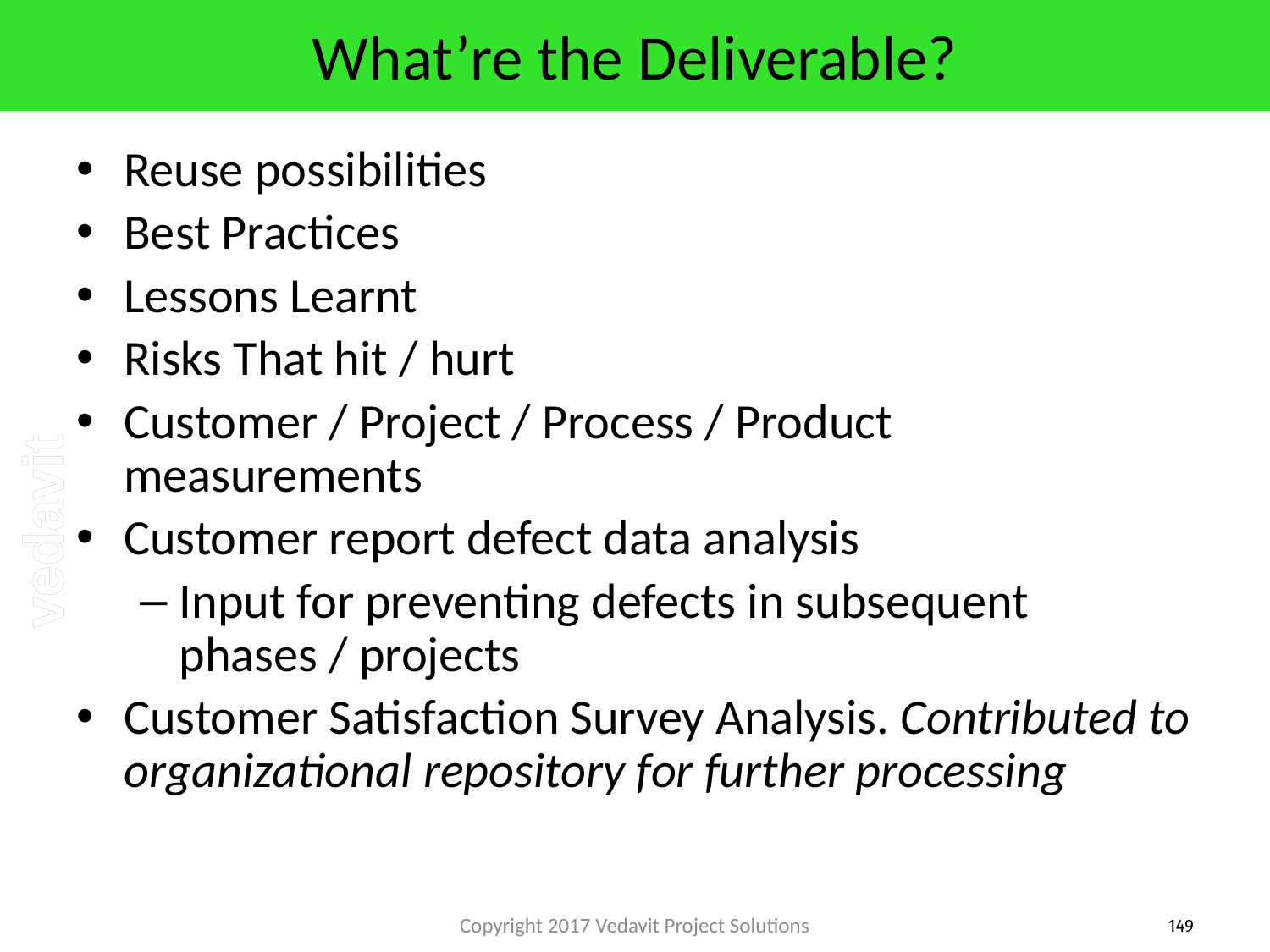

# What’re the Deliverable?
Reuse possibilities
Best Practices
Lessons Learnt
Risks That hit / hurt
Customer / Project / Process / Product measurements
Customer report defect data analysis
Input for preventing defects in subsequent phases / projects
Customer Satisfaction Survey Analysis. Contributed to organizational repository for further processing

Copyright 2017 Vedavit Project Solutions
149